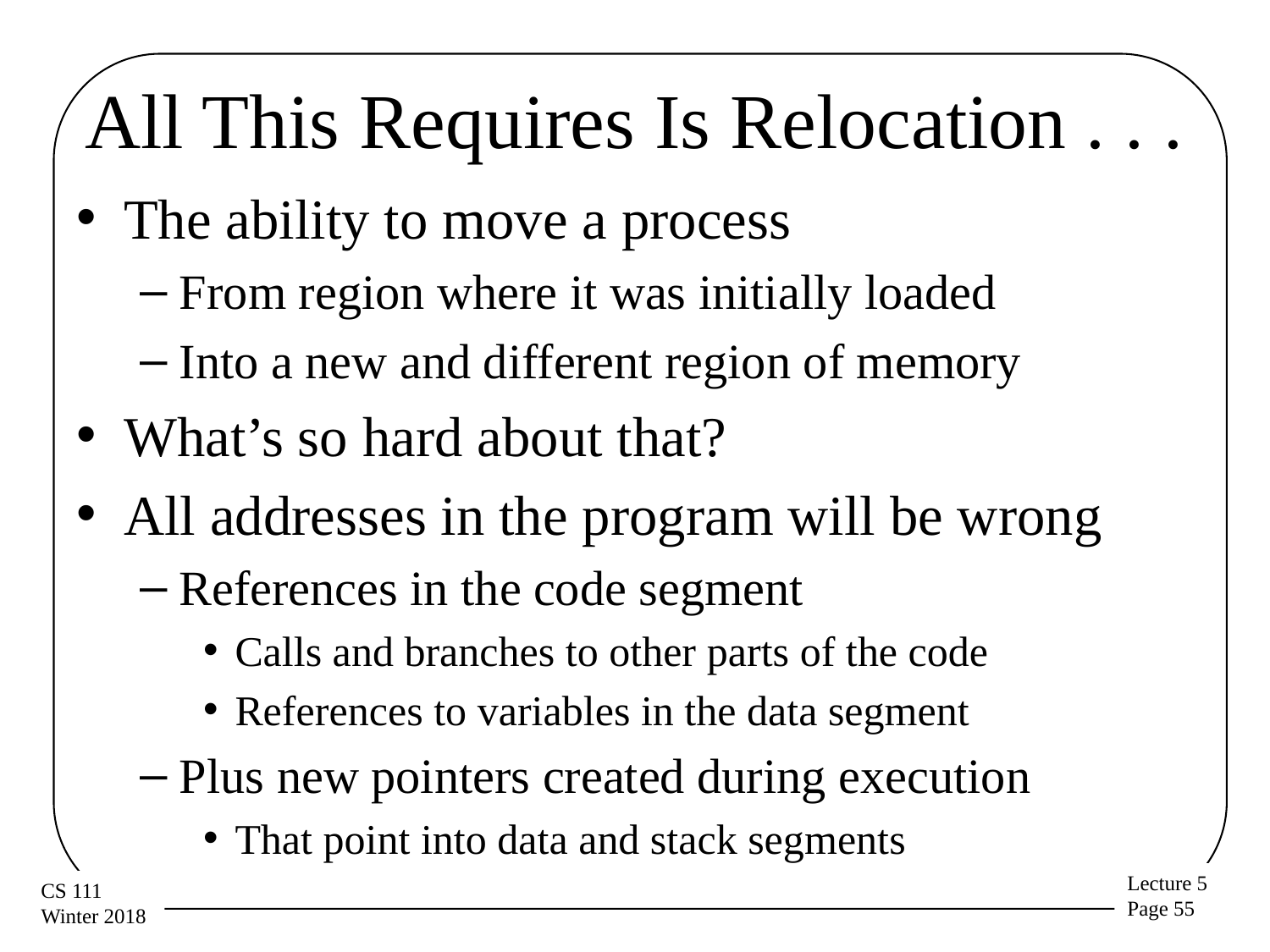

# All This Requires Is Relocation . . .
The ability to move a process
From region where it was initially loaded
Into a new and different region of memory
What’s so hard about that?
All addresses in the program will be wrong
References in the code segment
Calls and branches to other parts of the code
References to variables in the data segment
Plus new pointers created during execution
That point into data and stack segments